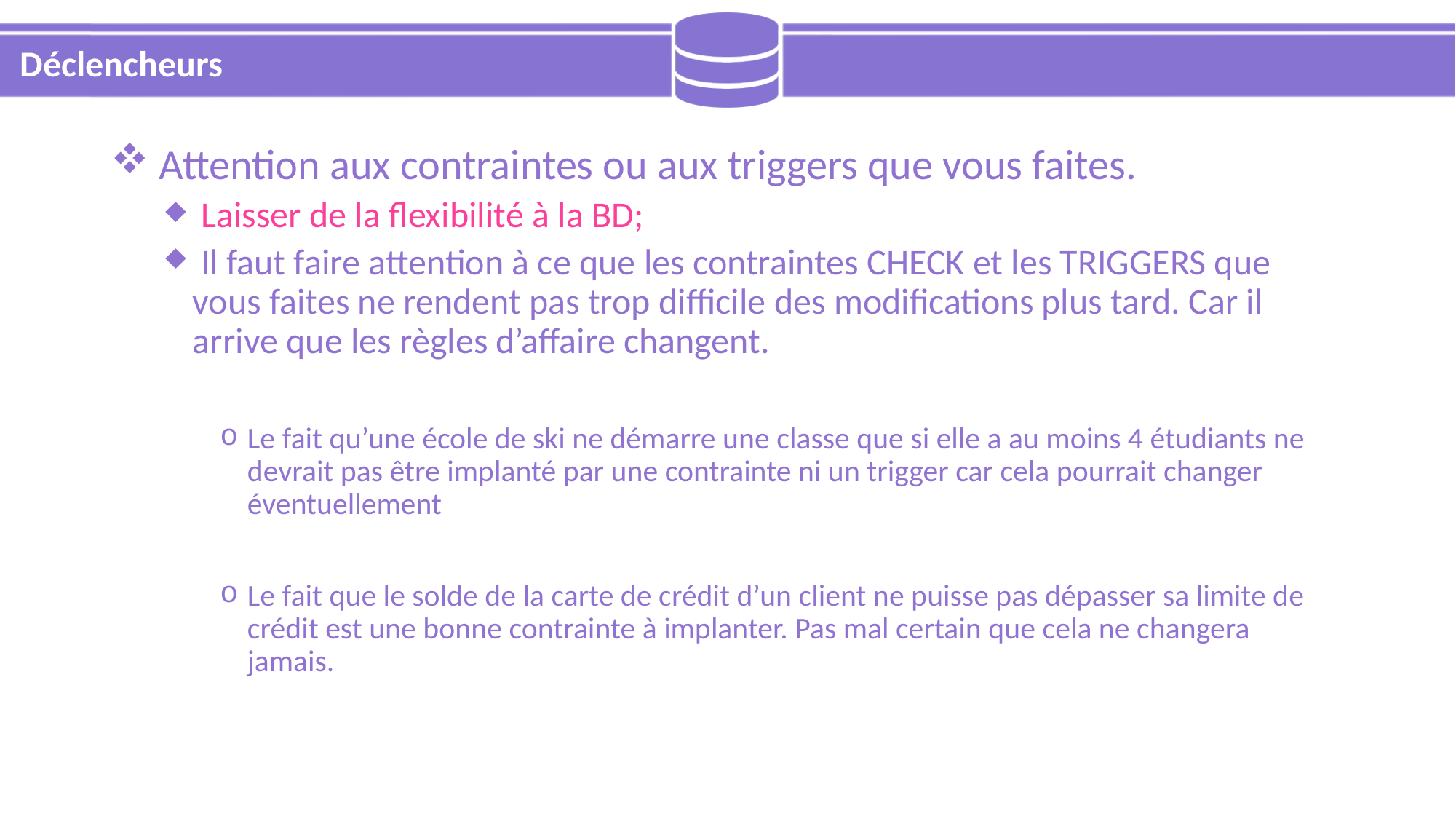

# Déclencheurs
 Attention aux contraintes ou aux triggers que vous faites.
 Laisser de la flexibilité à la BD;
 Il faut faire attention à ce que les contraintes CHECK et les TRIGGERS que vous faites ne rendent pas trop difficile des modifications plus tard. Car il arrive que les règles d’affaire changent.

Le fait qu’une école de ski ne démarre une classe que si elle a au moins 4 étudiants ne devrait pas être implanté par une contrainte ni un trigger car cela pourrait changer éventuellement

Le fait que le solde de la carte de crédit d’un client ne puisse pas dépasser sa limite de crédit est une bonne contrainte à implanter. Pas mal certain que cela ne changera jamais.